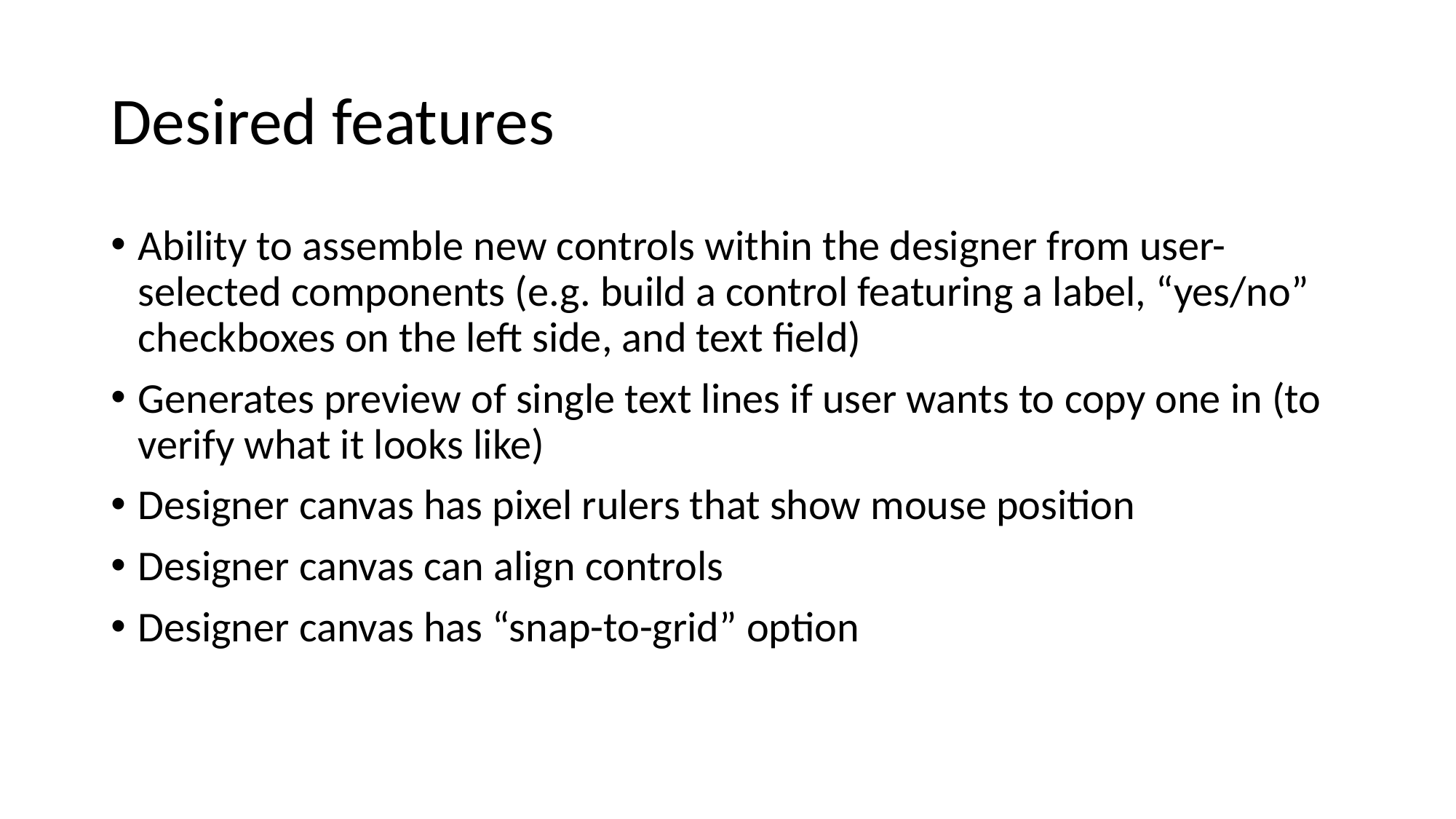

# Desired features
Ability to assemble new controls within the designer from user-selected components (e.g. build a control featuring a label, “yes/no” checkboxes on the left side, and text field)
Generates preview of single text lines if user wants to copy one in (to verify what it looks like)
Designer canvas has pixel rulers that show mouse position
Designer canvas can align controls
Designer canvas has “snap-to-grid” option